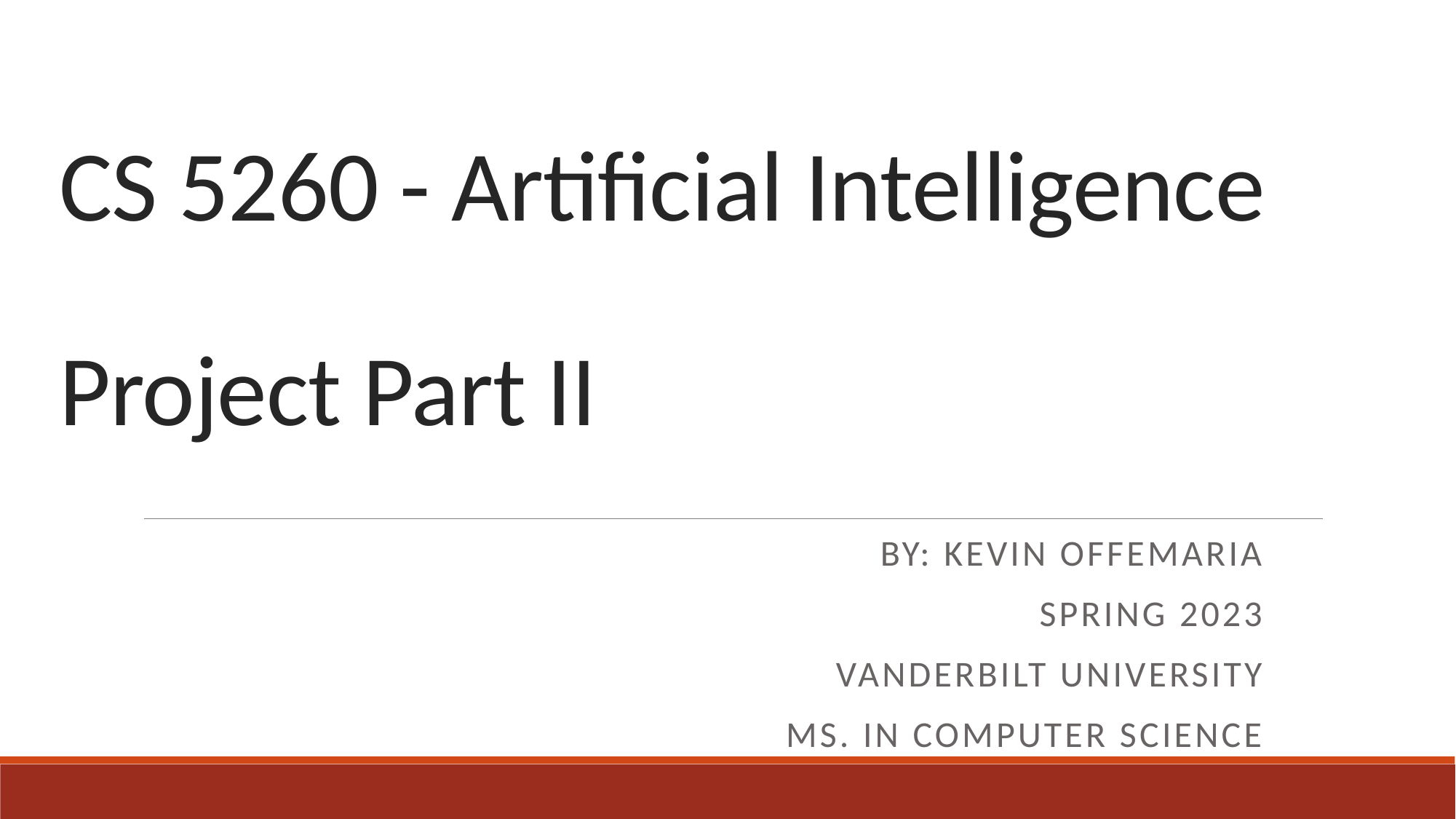

# CS 5260 - Artificial Intelligence Project Part II
By: Kevin Offemaria
Spring 2023
Vanderbilt University
MS. in Computer Science